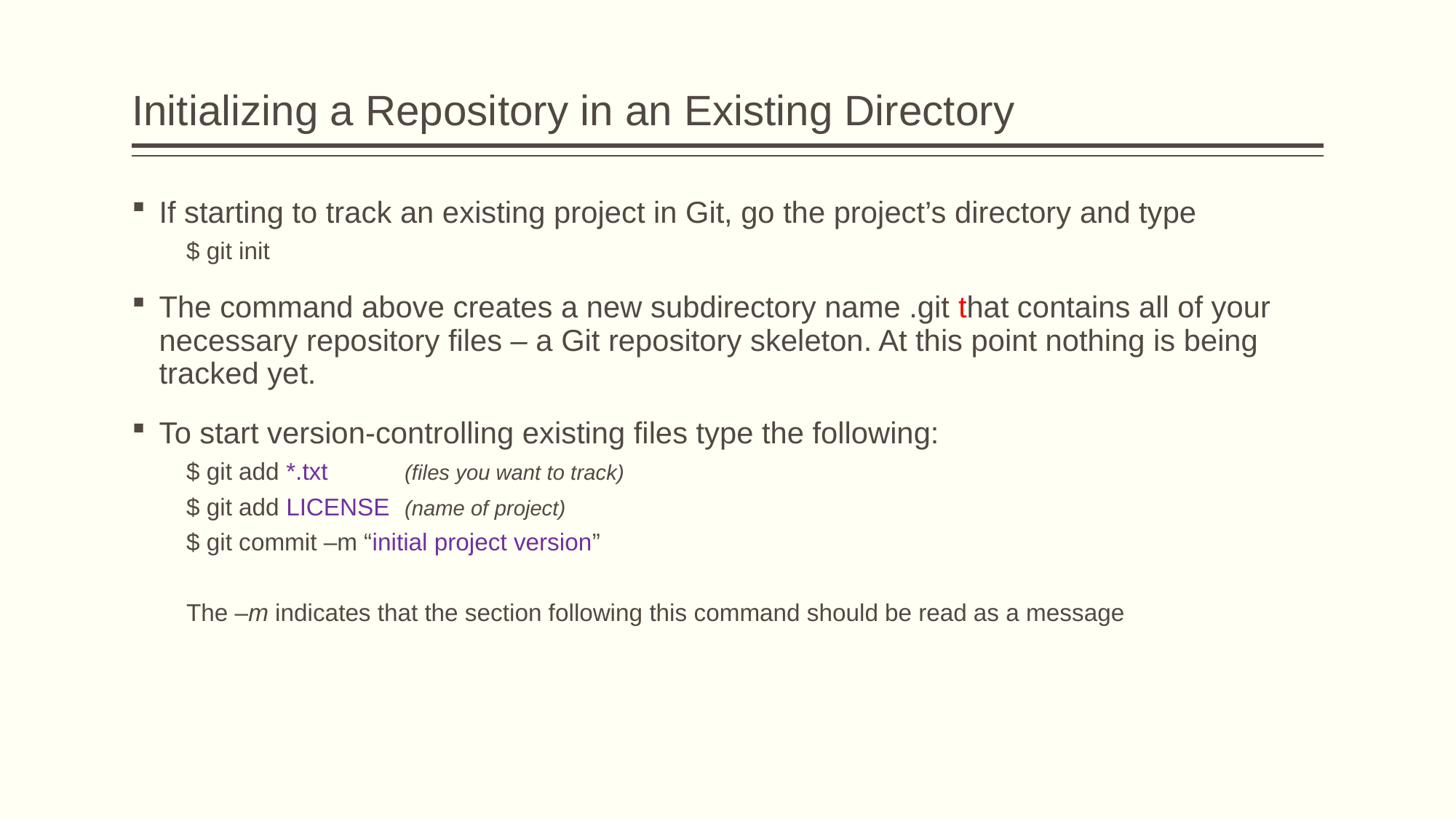

# Initializing a Repository in an Existing Directory
If starting to track an existing project in Git, go the project’s directory and type
$ git init
The command above creates a new subdirectory name .git that contains all of your necessary repository files – a Git repository skeleton. At this point nothing is being tracked yet.
To start version-controlling existing files type the following:
$ git add *.txt 	(files you want to track)
$ git add LICENSE	(name of project)
$ git commit –m “initial project version”

The –m indicates that the section following this command should be read as a message